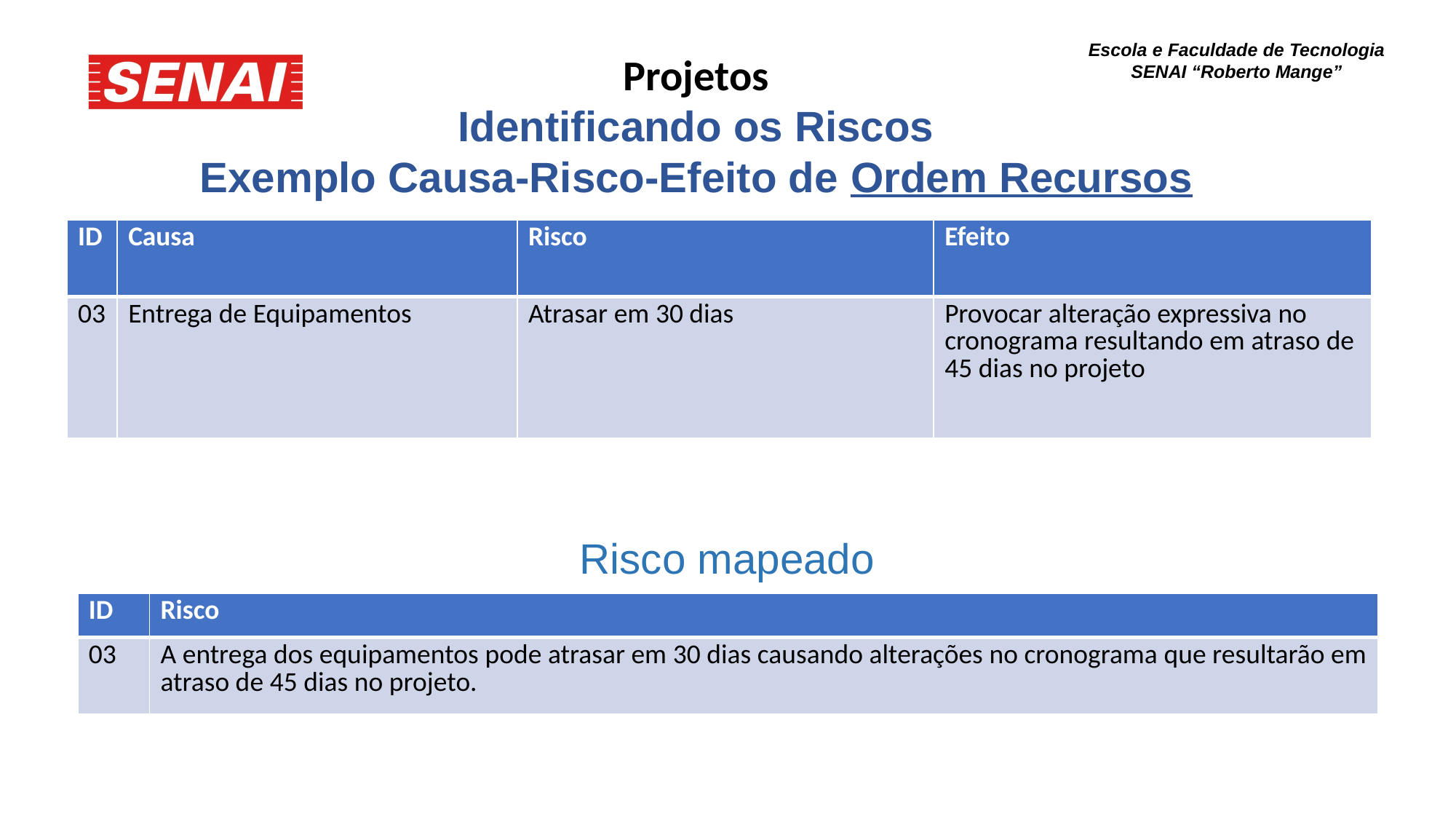

Projetos
Identificando os Riscos
Exemplo Causa-Risco-Efeito de Ordem Recursos

| ID | Causa | Risco | Efeito |
| --- | --- | --- | --- |
| 03 | Entrega de Equipamentos | Atrasar em 30 dias | Provocar alteração expressiva no cronograma resultando em atraso de 45 dias no projeto |
Risco mapeado
| ID | Risco |
| --- | --- |
| 03 | A entrega dos equipamentos pode atrasar em 30 dias causando alterações no cronograma que resultarão em atraso de 45 dias no projeto. |